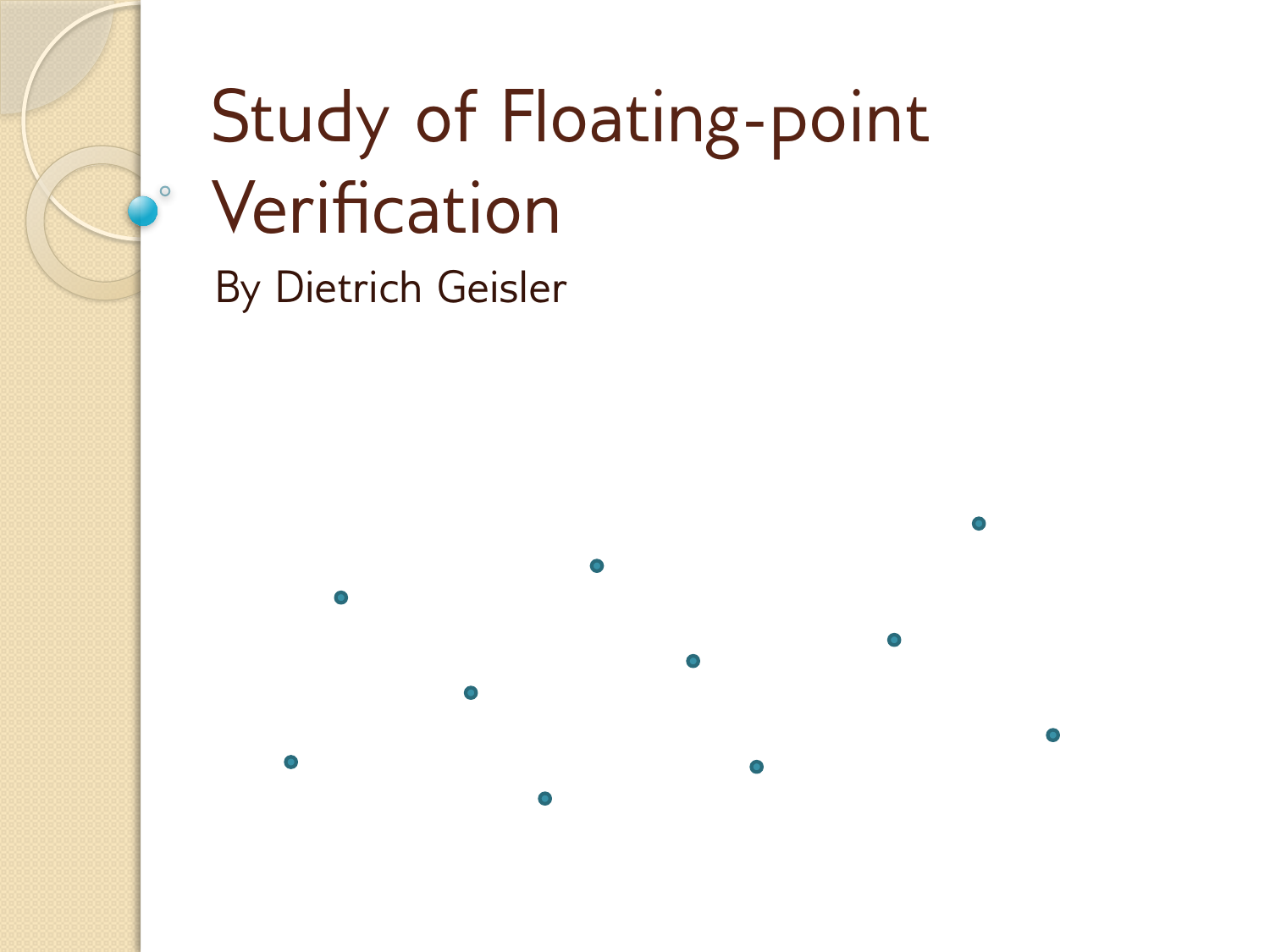

# Study of Floating-point Verification
By Dietrich Geisler